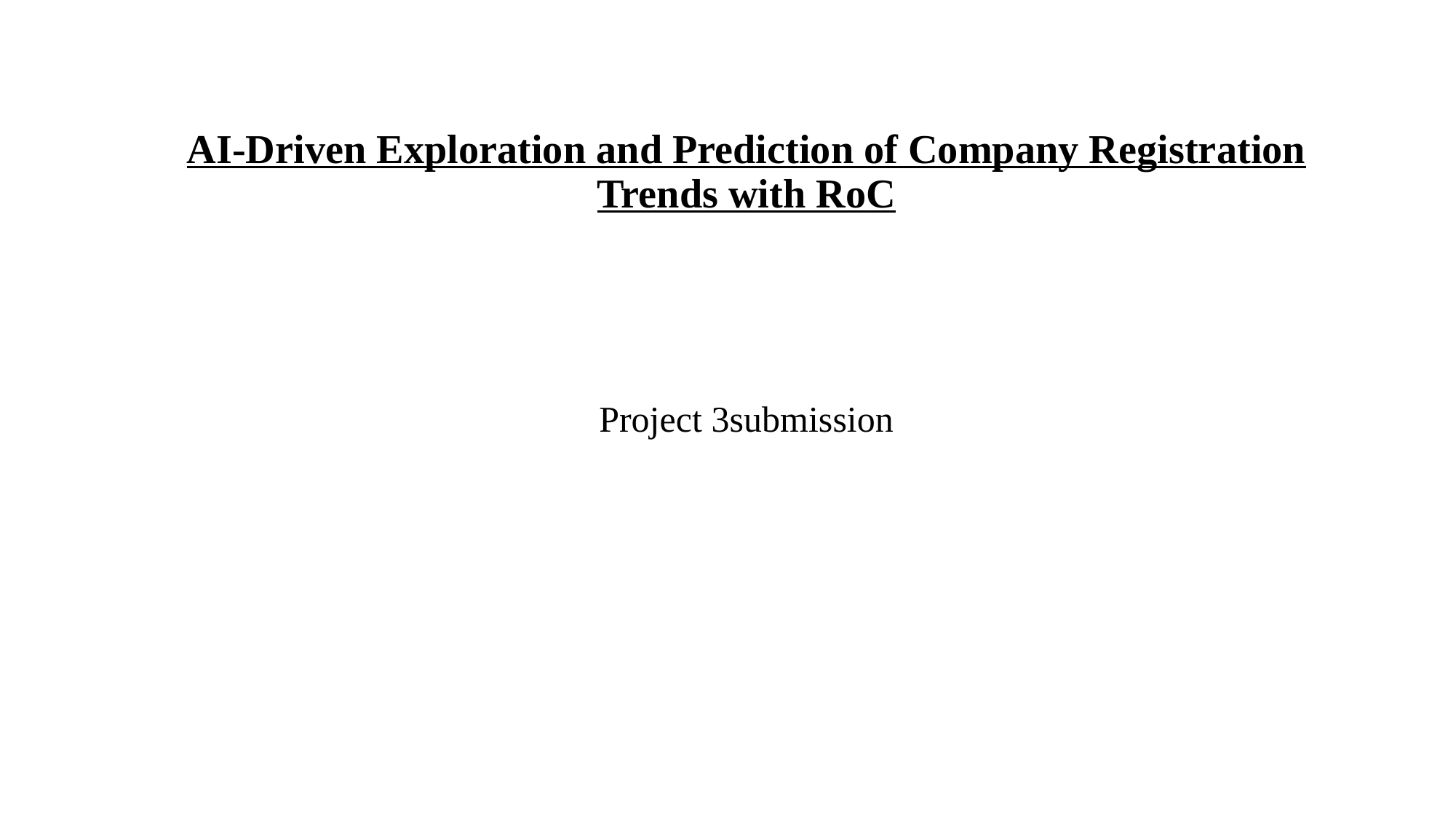

# AI-Driven Exploration and Prediction of Company Registration Trends with RoC

Project 3submission